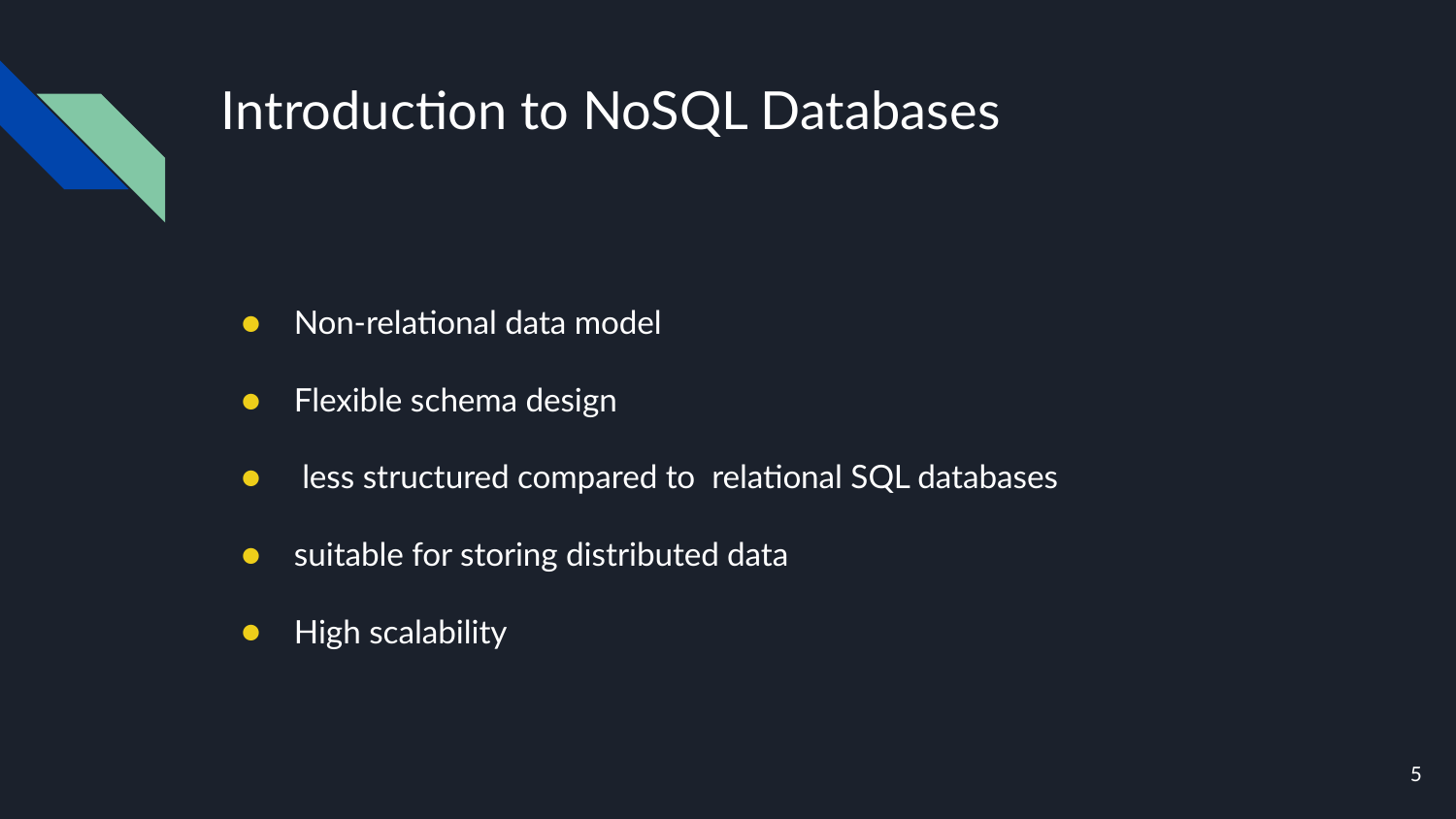

# Introduction to NoSQL Databases
Non-relational data model
Flexible schema design
 less structured compared to  relational SQL databases
suitable for storing distributed data
High scalability
5